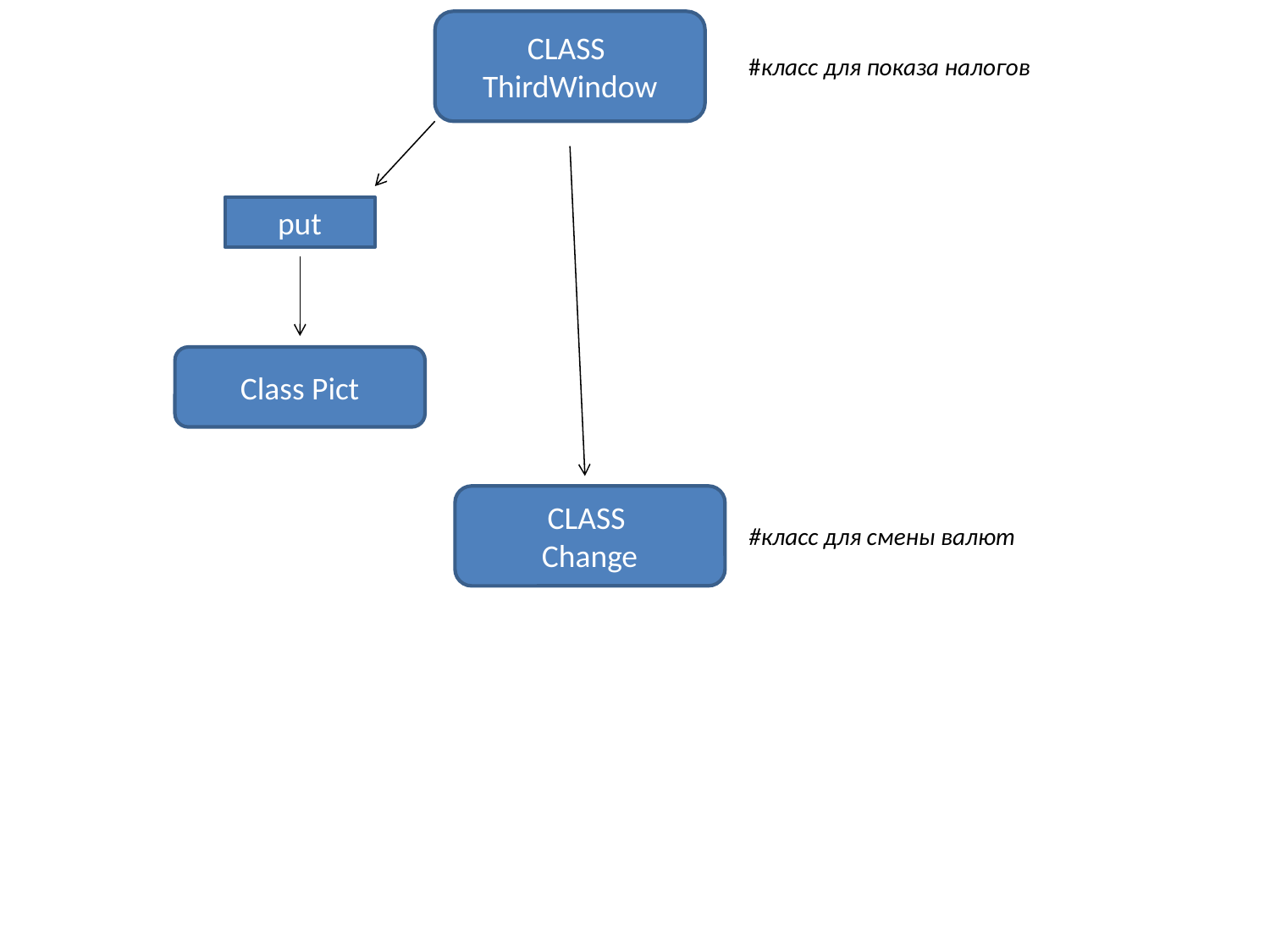

CLASS
ThirdWindow

#класс для показа налогов
put
Class Pict
CLASS
Change
#класс для смены валют